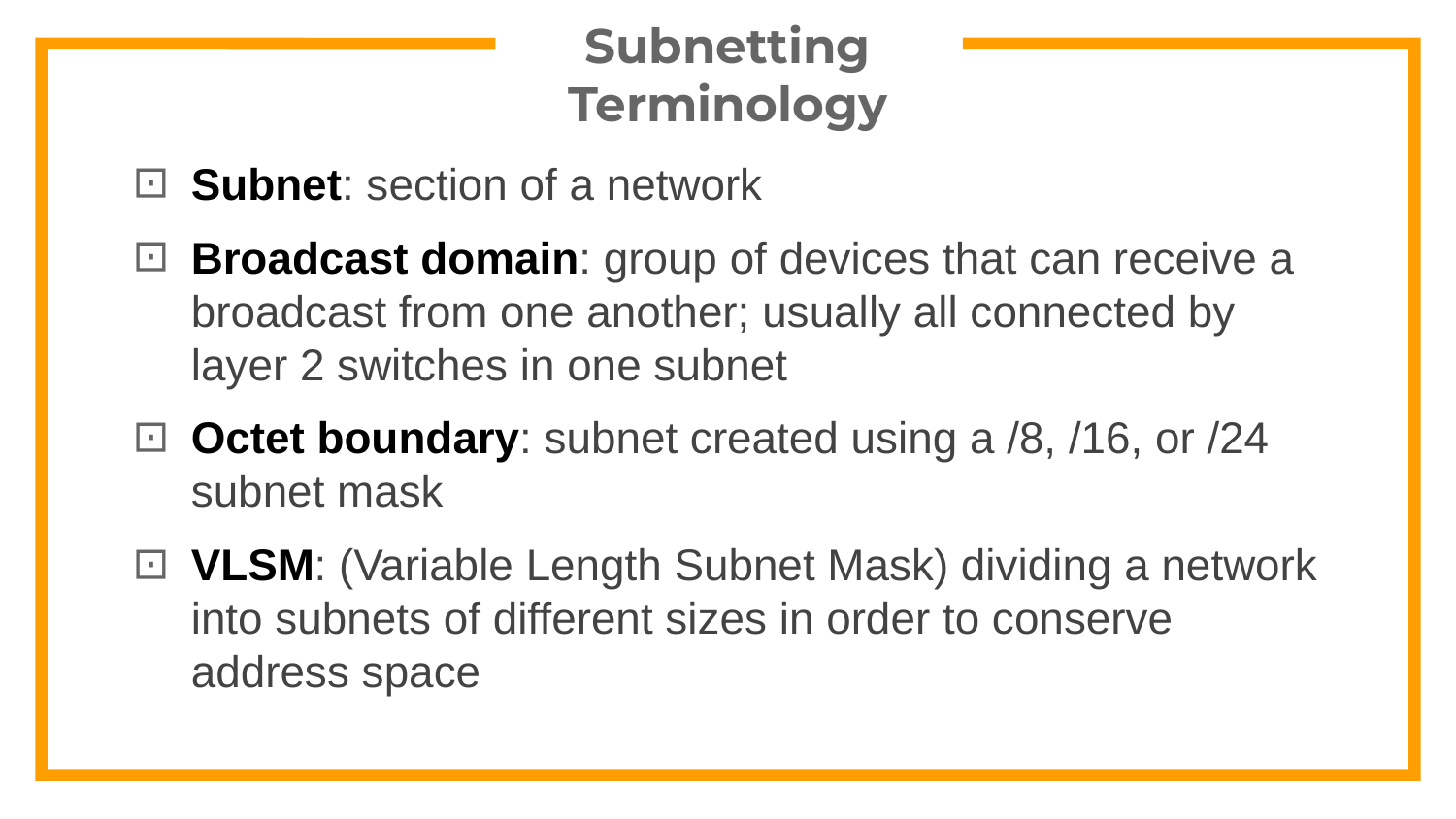

# Subnetting Terminology
Subnet: section of a network
Broadcast domain: group of devices that can receive a broadcast from one another; usually all connected by layer 2 switches in one subnet
Octet boundary: subnet created using a /8, /16, or /24 subnet mask
VLSM: (Variable Length Subnet Mask) dividing a network into subnets of different sizes in order to conserve address space